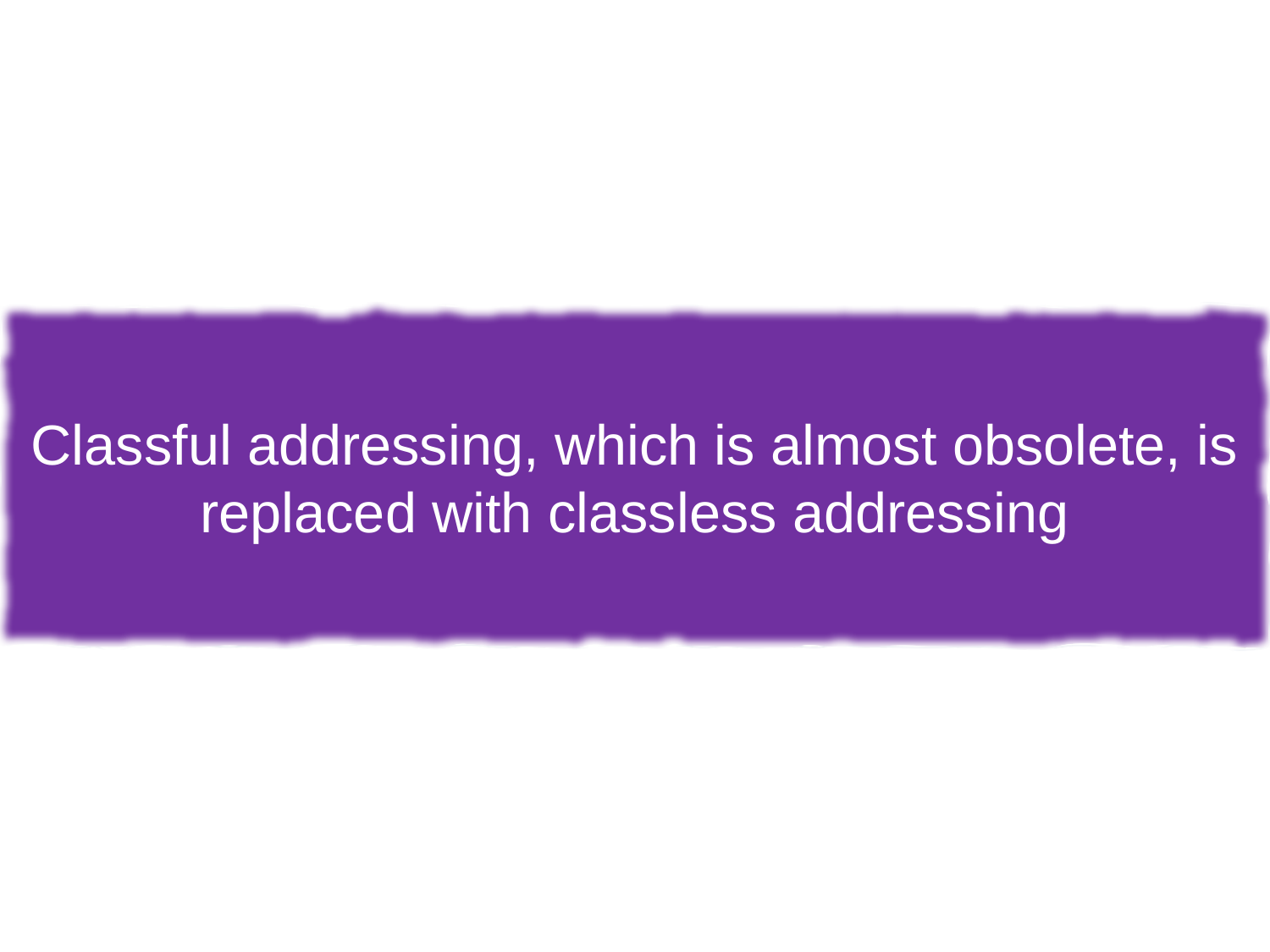

Classful addressing, which is almost obsolete, is replaced with classless addressing